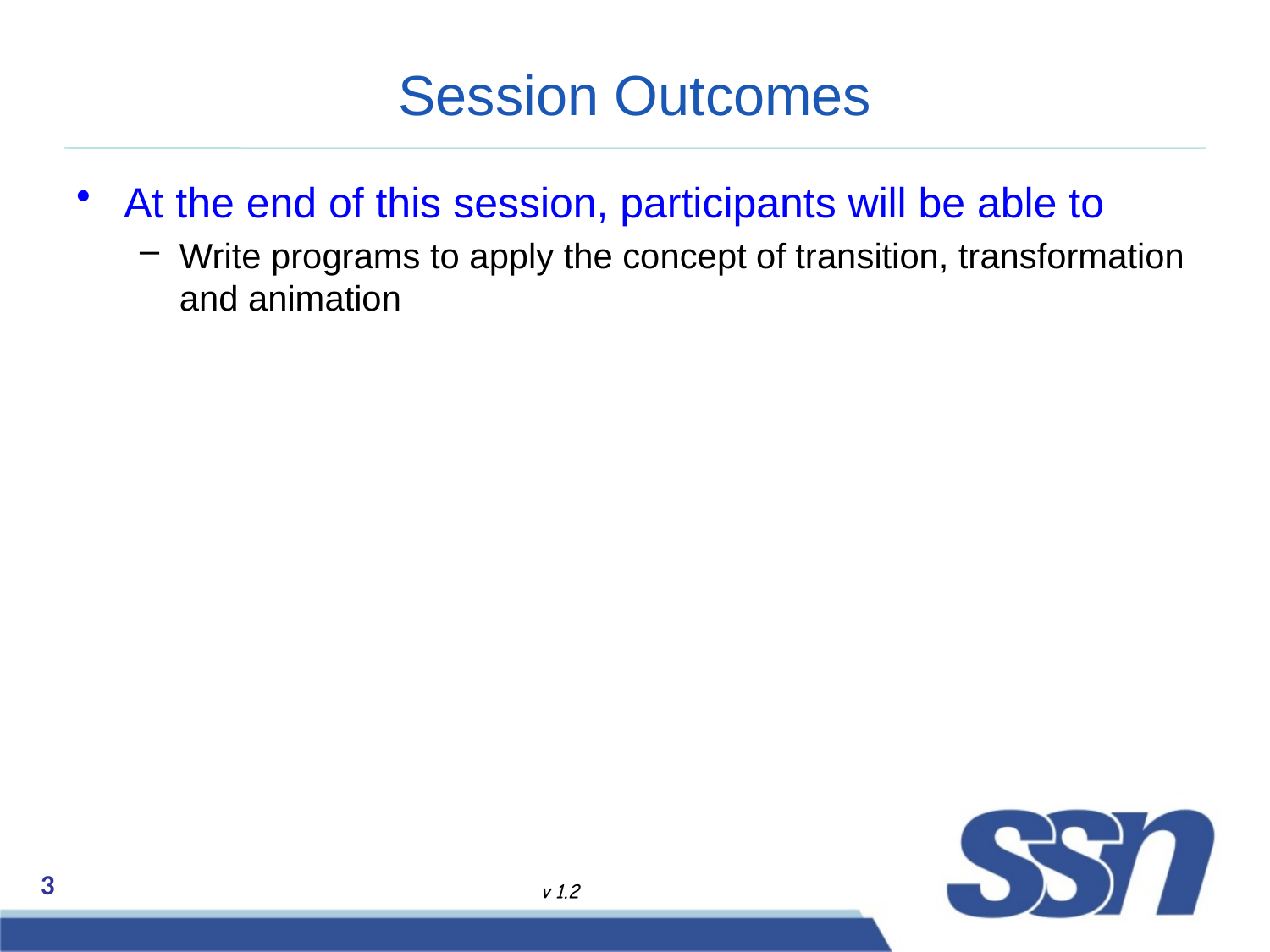

# Session Outcomes
At the end of this session, participants will be able to
Write programs to apply the concept of transition, transformation and animation